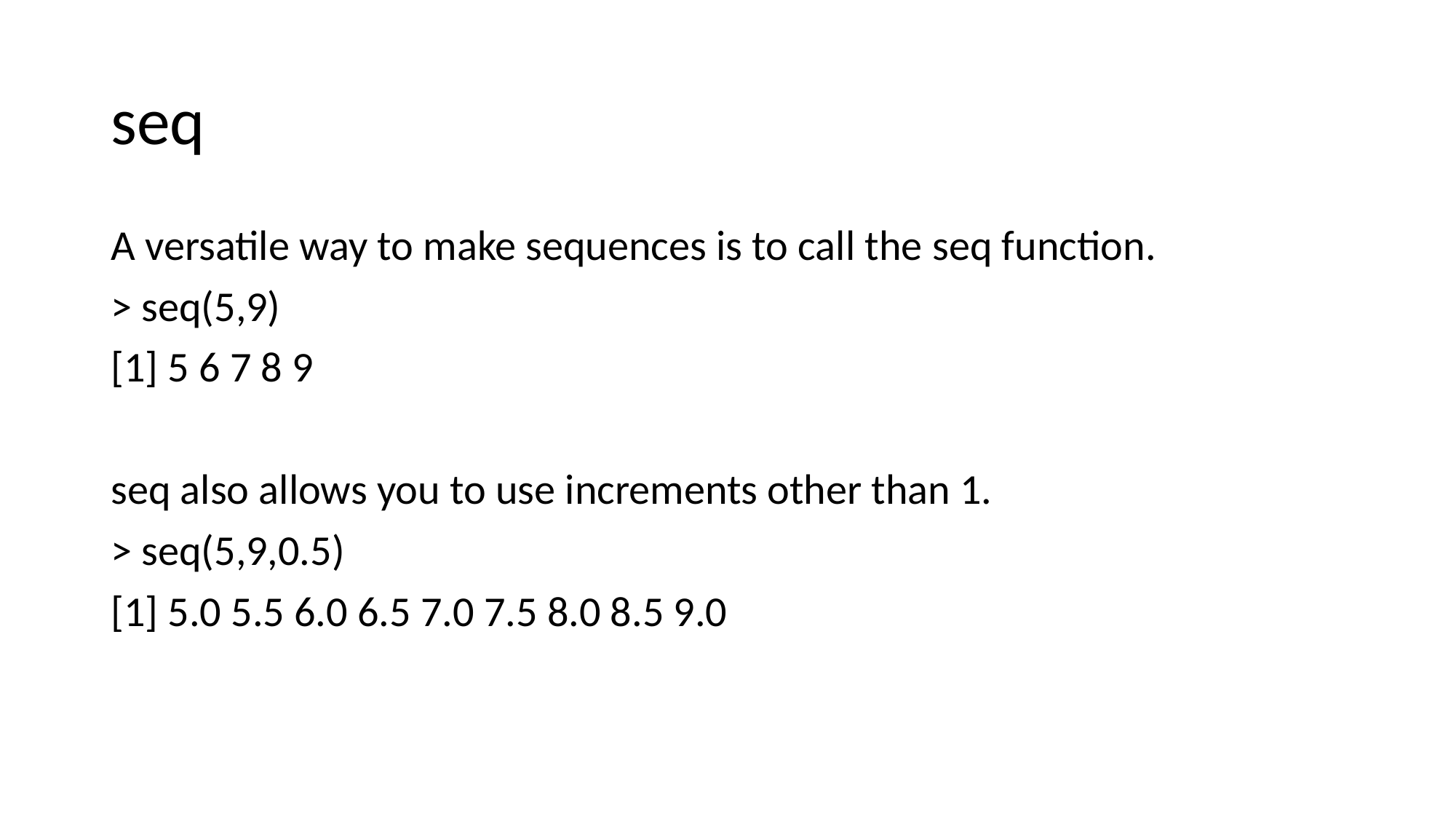

# seq
A versatile way to make sequences is to call the seq function.
> seq(5,9)
[1] 5 6 7 8 9

seq also allows you to use increments other than 1.
> seq(5,9,0.5)
[1] 5.0 5.5 6.0 6.5 7.0 7.5 8.0 8.5 9.0